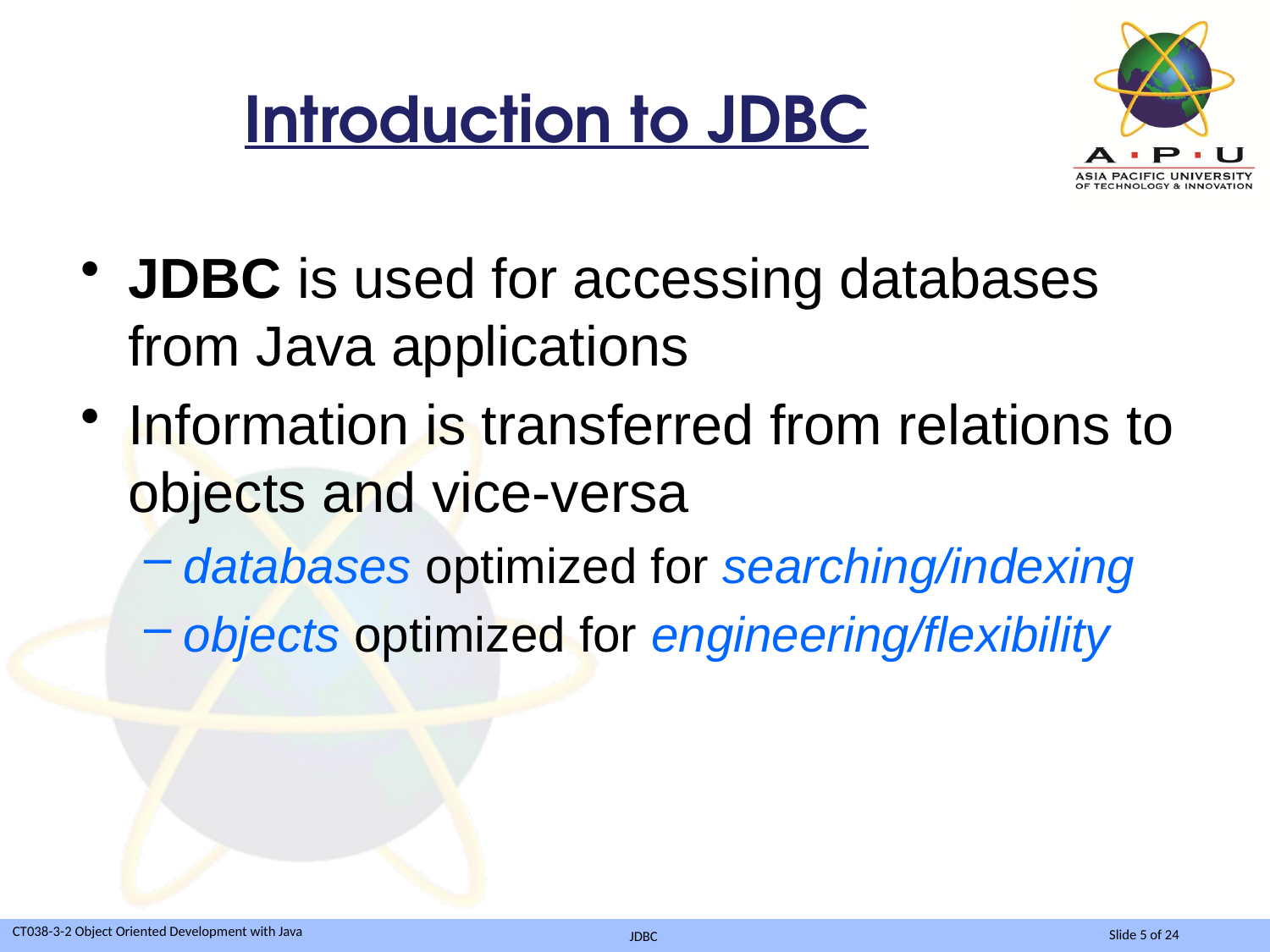

# Introduction to JDBC
JDBC is used for accessing databases from Java applications
Information is transferred from relations to objects and vice-versa
databases optimized for searching/indexing
objects optimized for engineering/flexibility